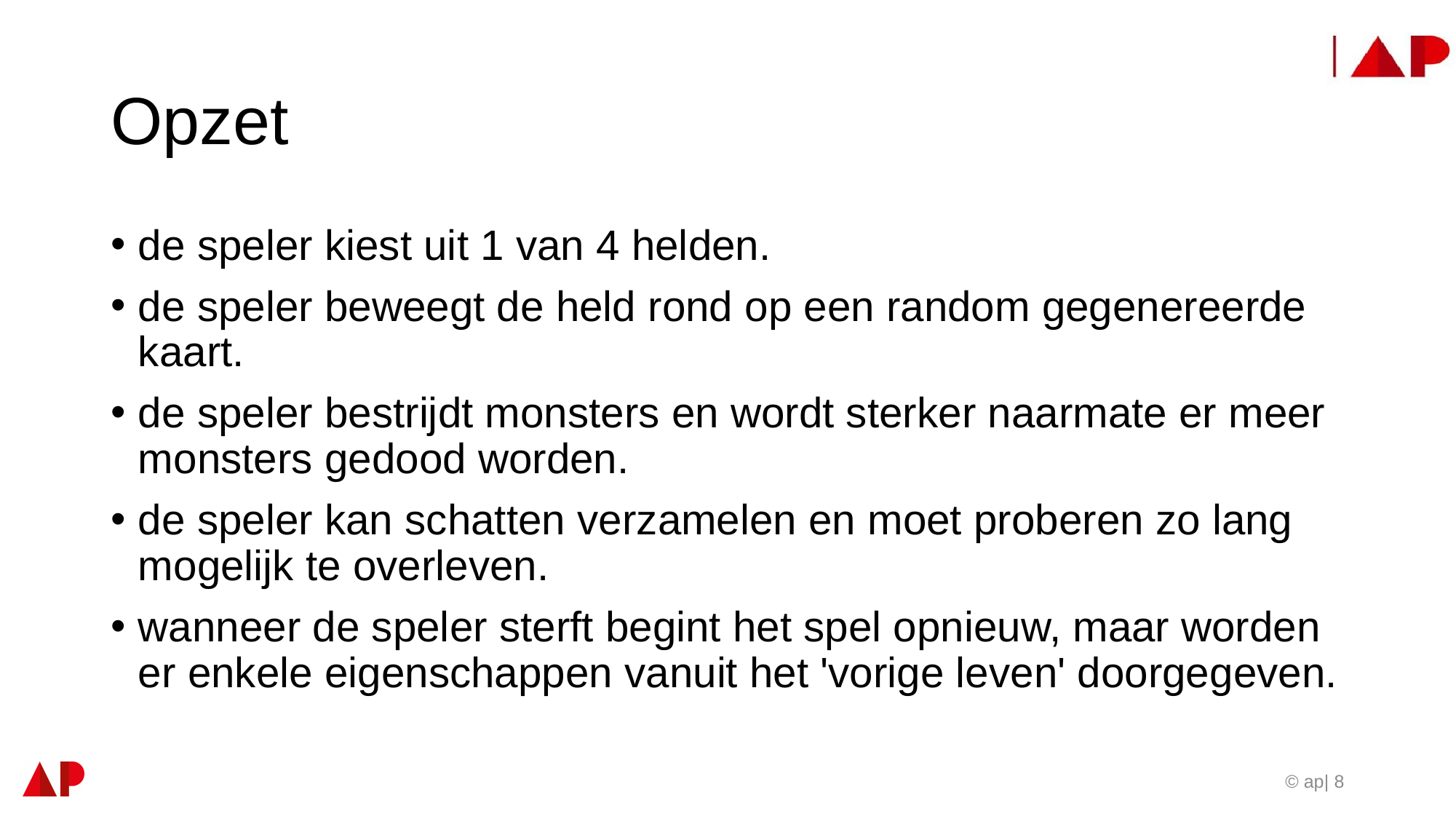

# Opzet
de speler kiest uit 1 van 4 helden.
de speler beweegt de held rond op een random gegenereerde kaart.
de speler bestrijdt monsters en wordt sterker naarmate er meer monsters gedood worden.
de speler kan schatten verzamelen en moet proberen zo lang mogelijk te overleven.
wanneer de speler sterft begint het spel opnieuw, maar worden er enkele eigenschappen vanuit het 'vorige leven' doorgegeven.
© ap| 8